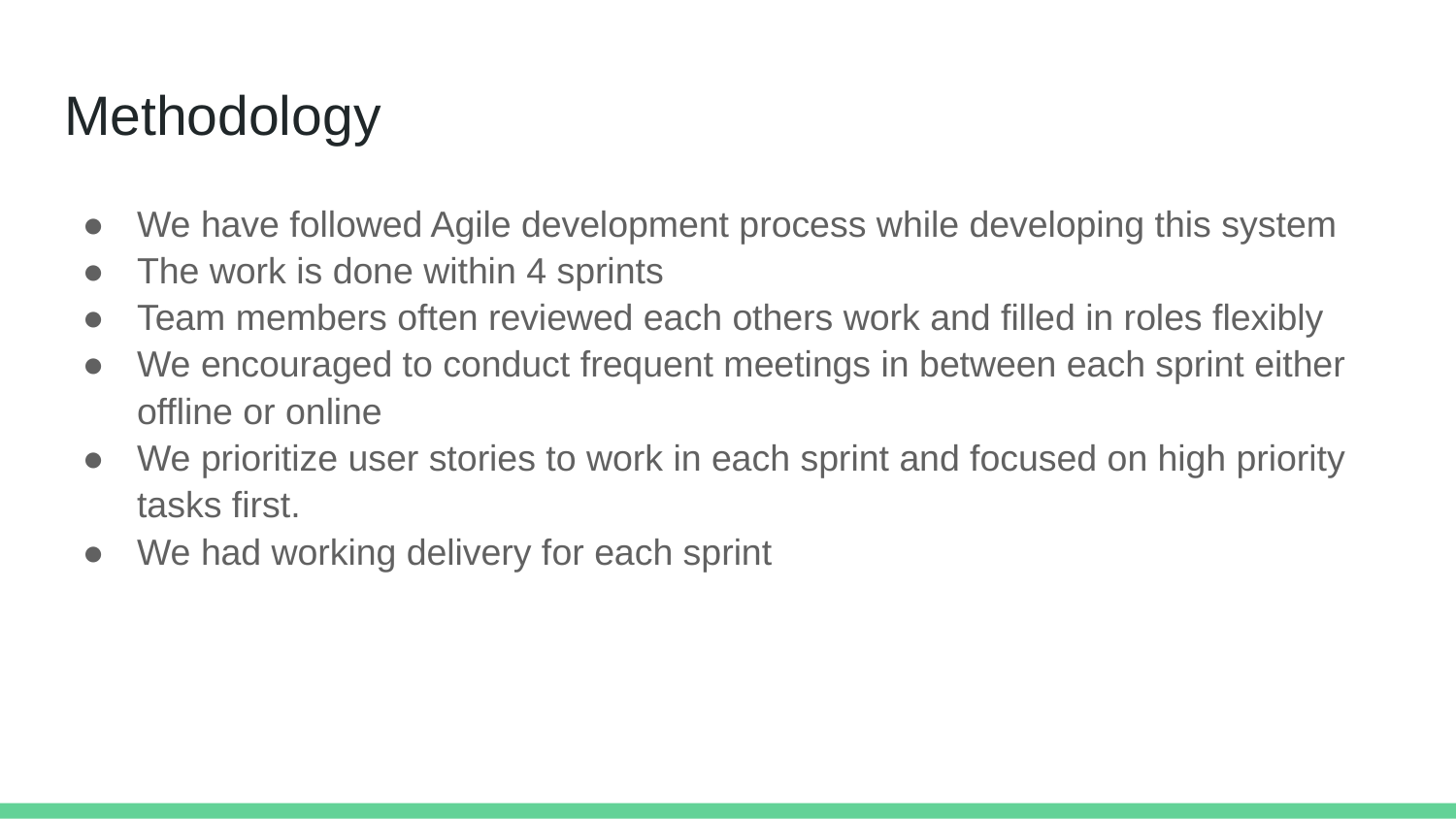

# Methodology
We have followed Agile development process while developing this system
The work is done within 4 sprints
Team members often reviewed each others work and filled in roles flexibly
We encouraged to conduct frequent meetings in between each sprint either offline or online
We prioritize user stories to work in each sprint and focused on high priority tasks first.
We had working delivery for each sprint